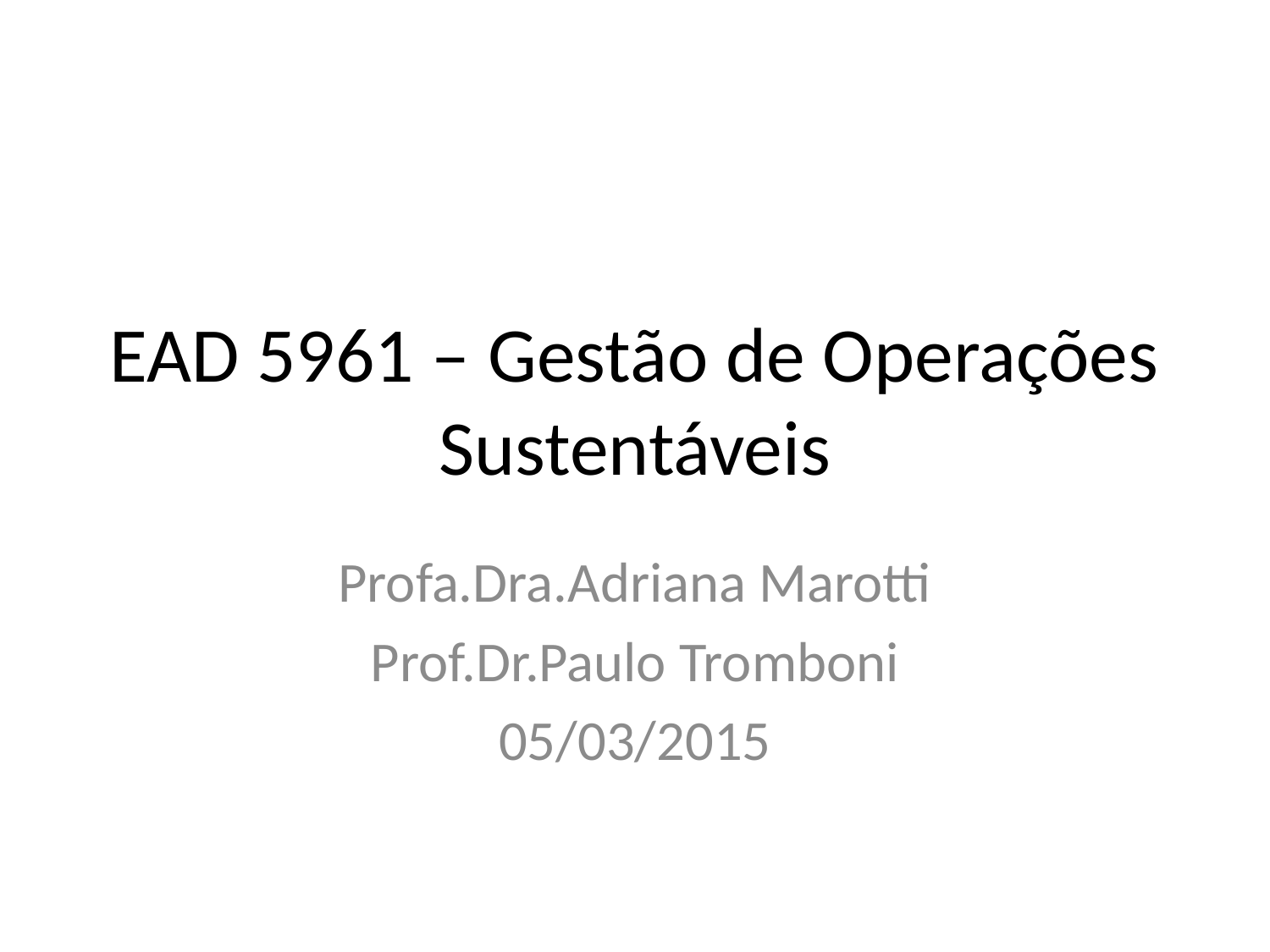

# EAD 5961 – Gestão de Operações Sustentáveis
Profa.Dra.Adriana Marotti
Prof.Dr.Paulo Tromboni
05/03/2015